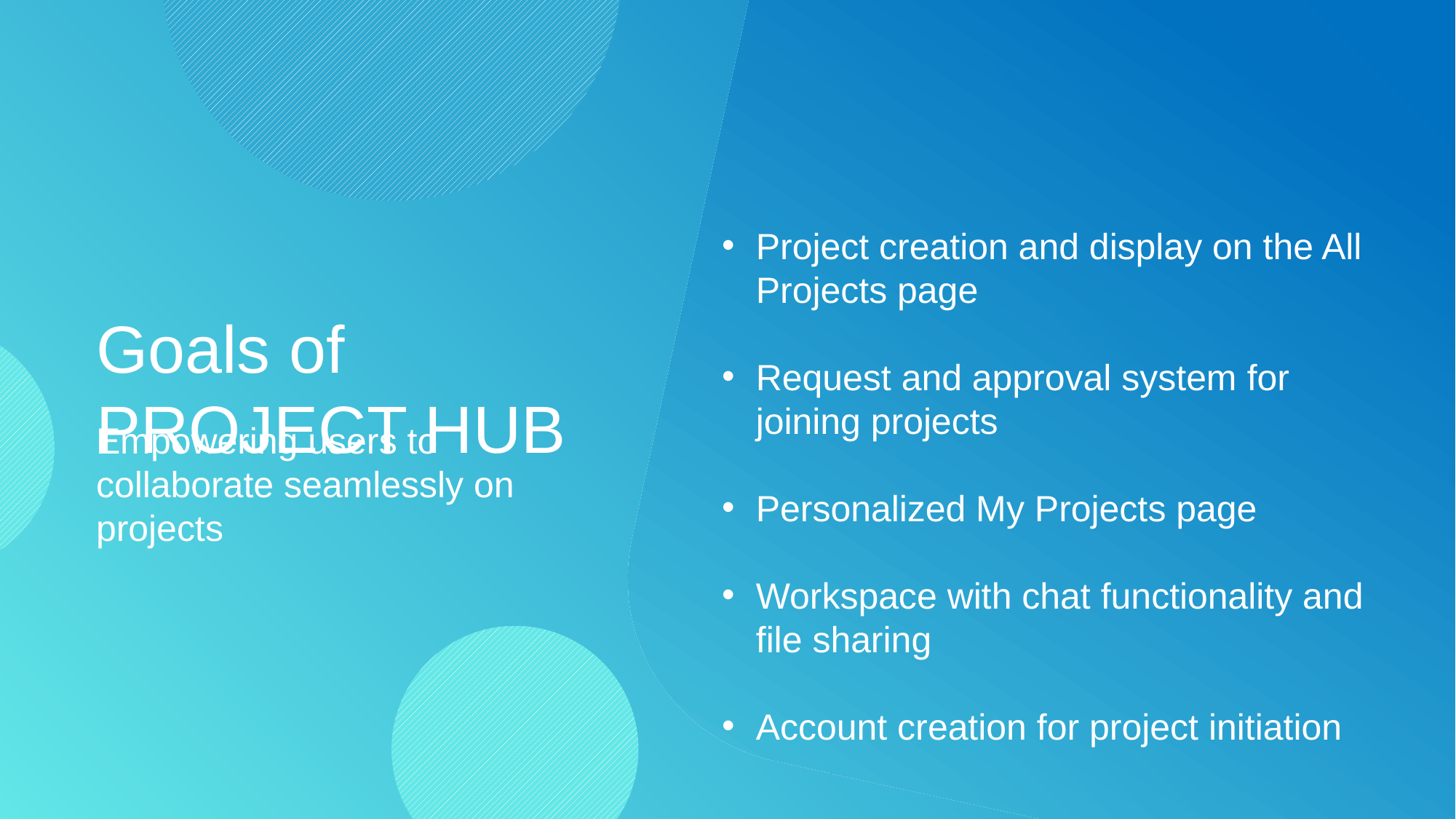

Project creation and display on the All Projects page

Request and approval system for joining projects

Personalized My Projects page

Workspace with chat functionality and file sharing

Account creation for project initiation
Goals of PROJECT HUB

Empowering users to collaborate seamlessly on projects